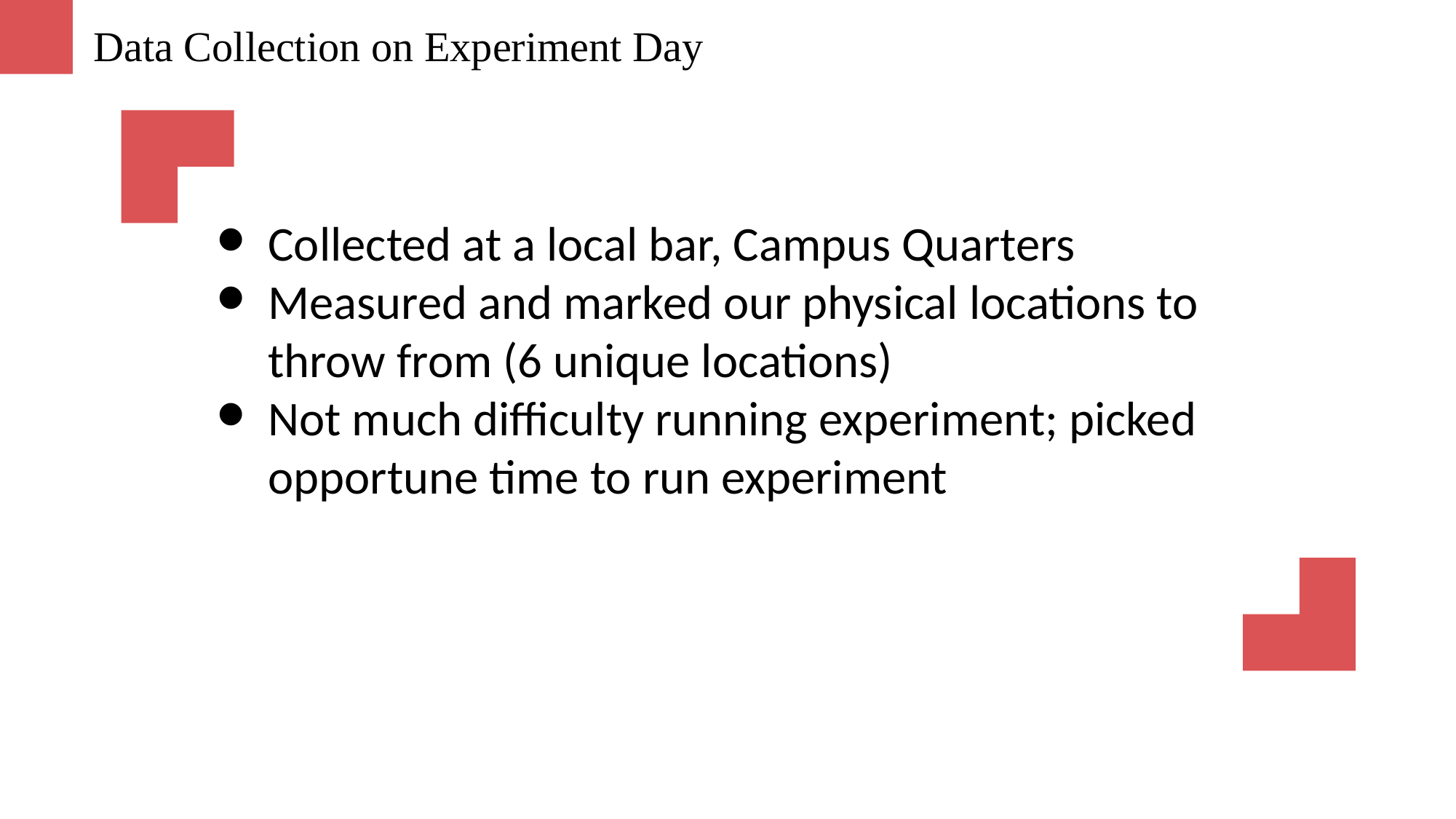

Data Collection on Experiment Day

Collected at a local bar, Campus Quarters
Measured and marked our physical locations to throw from (6 unique locations)
Not much difficulty running experiment; picked opportune time to run experiment